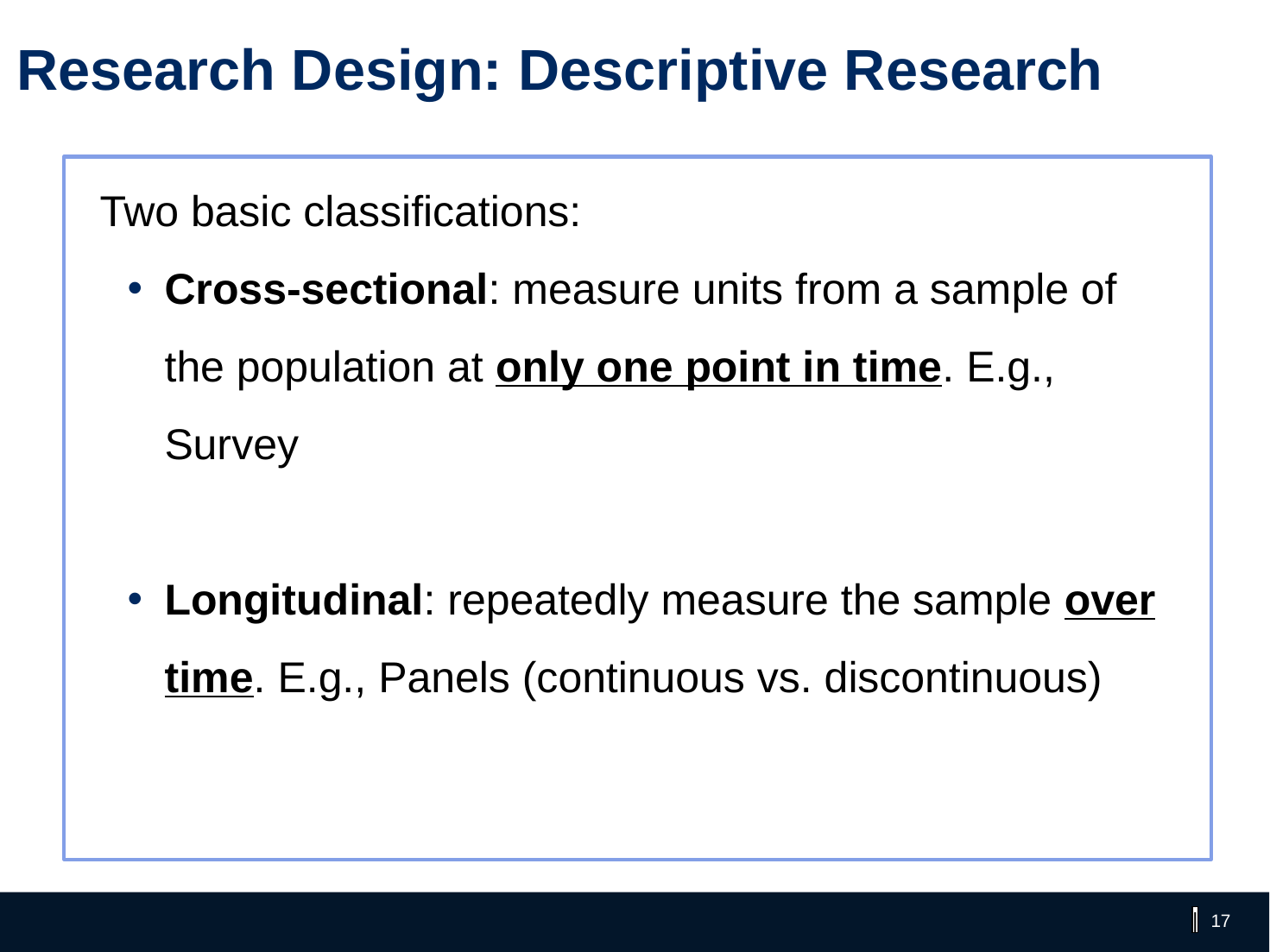

# Research Design: Descriptive Research

Two basic classifications:
Cross-sectional: measure units from a sample of the population at only one point in time. E.g., Survey

Longitudinal: repeatedly measure the sample over time. E.g., Panels (continuous vs. discontinuous)
17